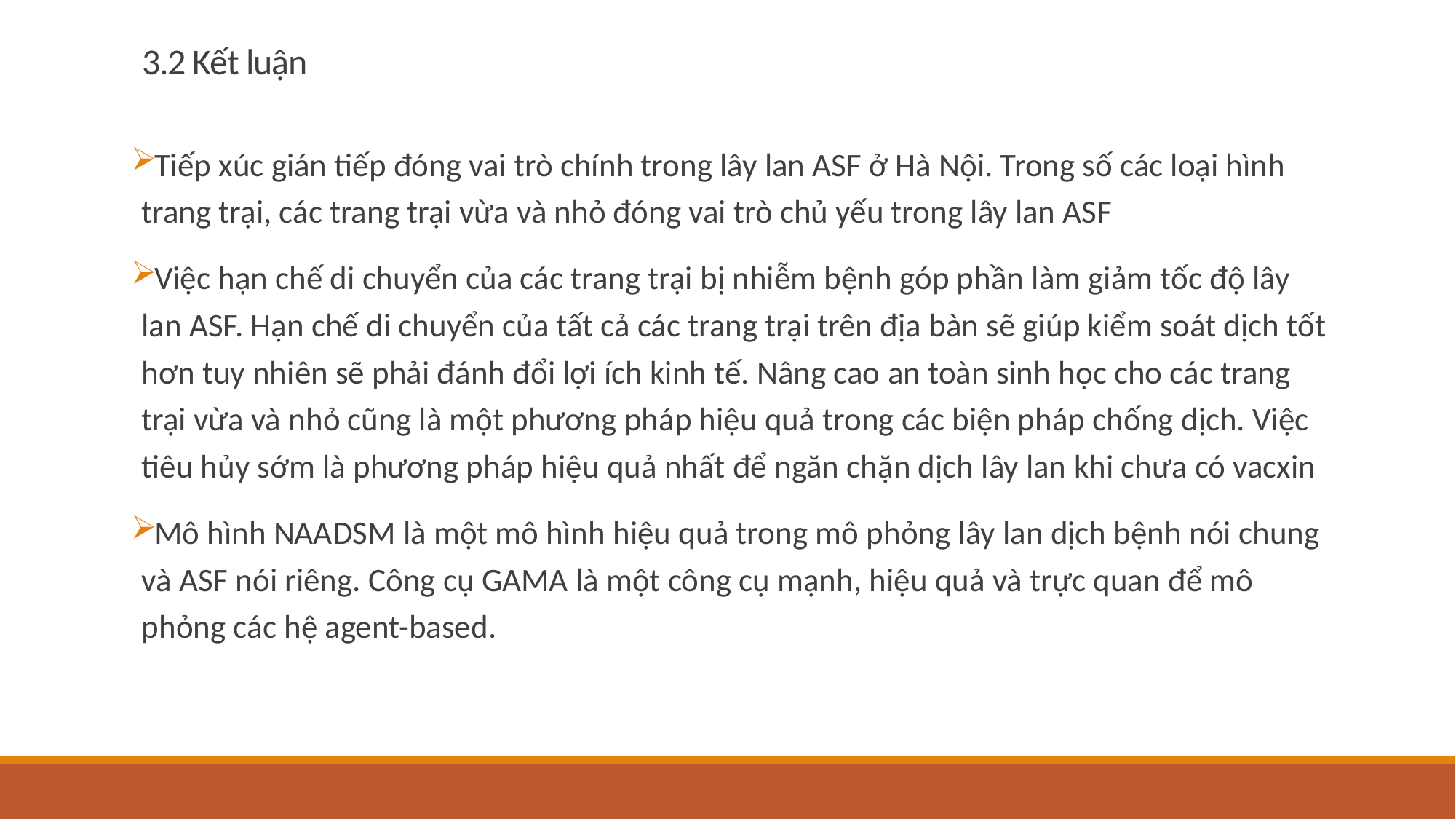

# 3.2 Kết luận
Tiếp xúc gián tiếp đóng vai trò chính trong lây lan ASF ở Hà Nội. Trong số các loại hình trang trại, các trang trại vừa và nhỏ đóng vai trò chủ yếu trong lây lan ASF
Việc hạn chế di chuyển của các trang trại bị nhiễm bệnh góp phần làm giảm tốc độ lây lan ASF. Hạn chế di chuyển của tất cả các trang trại trên địa bàn sẽ giúp kiểm soát dịch tốt hơn tuy nhiên sẽ phải đánh đổi lợi ích kinh tế. Nâng cao an toàn sinh học cho các trang trại vừa và nhỏ cũng là một phương pháp hiệu quả trong các biện pháp chống dịch. Việc tiêu hủy sớm là phương pháp hiệu quả nhất để ngăn chặn dịch lây lan khi chưa có vacxin
Mô hình NAADSM là một mô hình hiệu quả trong mô phỏng lây lan dịch bệnh nói chung và ASF nói riêng. Công cụ GAMA là một công cụ mạnh, hiệu quả và trực quan để mô phỏng các hệ agent-based.